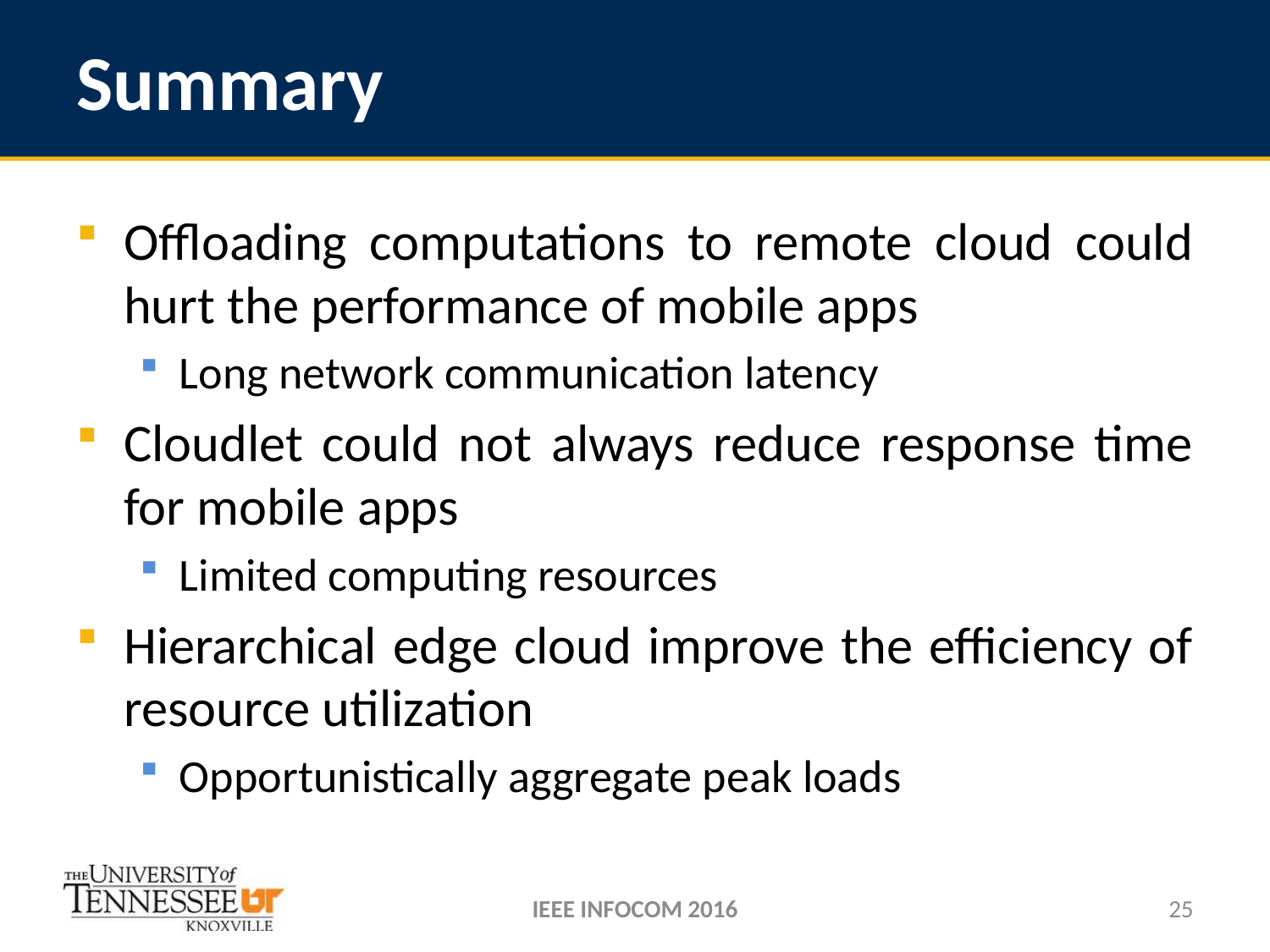

# Summary
Offloading computations to remote cloud could hurt the performance of mobile apps
Long network communication latency
Cloudlet could not always reduce response time for mobile apps
Limited computing resources
Hierarchical edge cloud improve the efficiency of resource utilization
Opportunistically aggregate peak loads

IEEE INFOCOM 2016
25